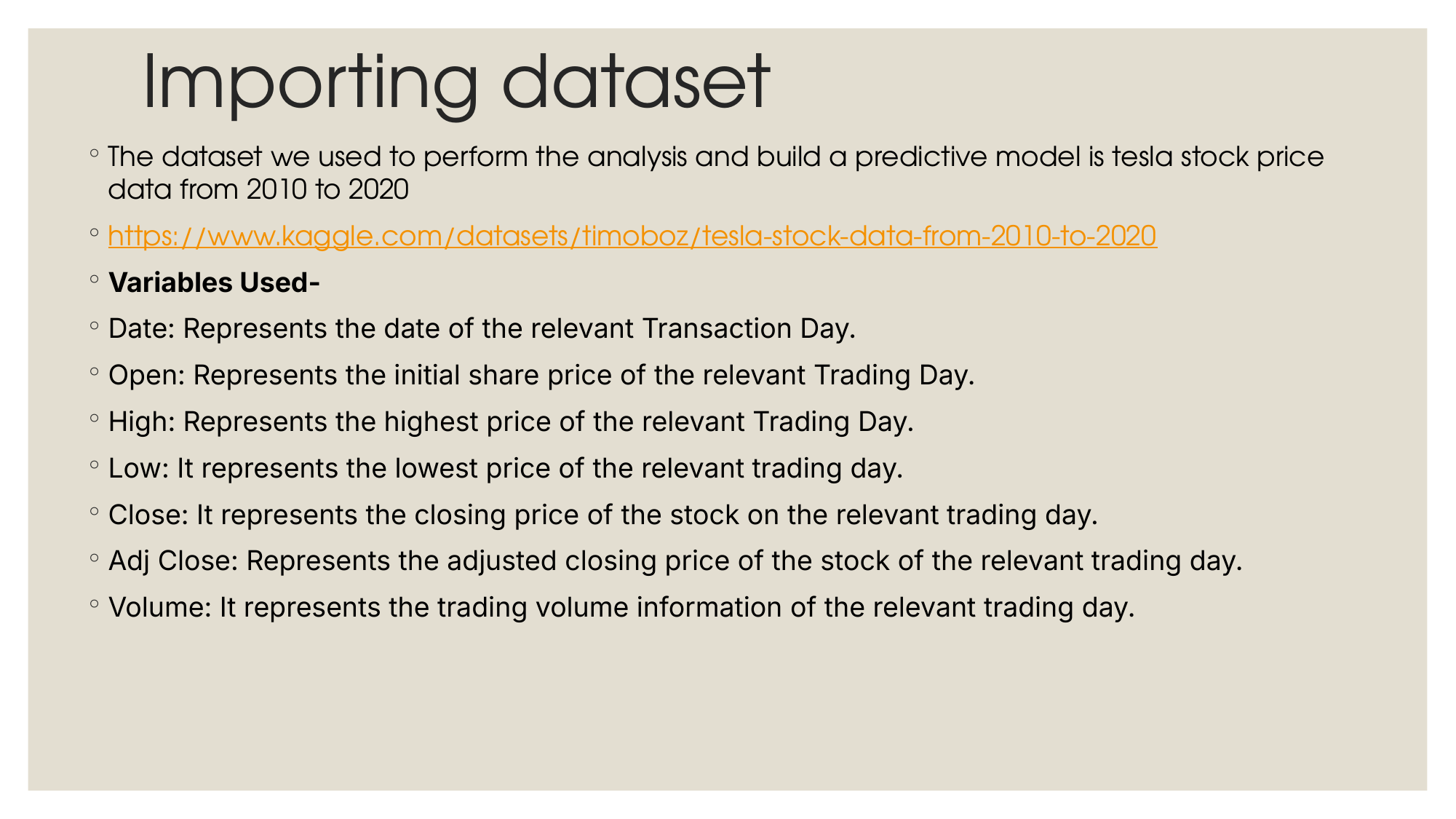

# Importing dataset
The dataset we used to perform the analysis and build a predictive model is tesla stock price data from 2010 to 2020
https://www.kaggle.com/datasets/timoboz/tesla-stock-data-from-2010-to-2020
Variables Used-
Date: Represents the date of the relevant Transaction Day.
Open: Represents the initial share price of the relevant Trading Day.
High: Represents the highest price of the relevant Trading Day.
Low: It represents the lowest price of the relevant trading day.
Close: It represents the closing price of the stock on the relevant trading day.
Adj Close: Represents the adjusted closing price of the stock of the relevant trading day.
Volume: It represents the trading volume information of the relevant trading day.